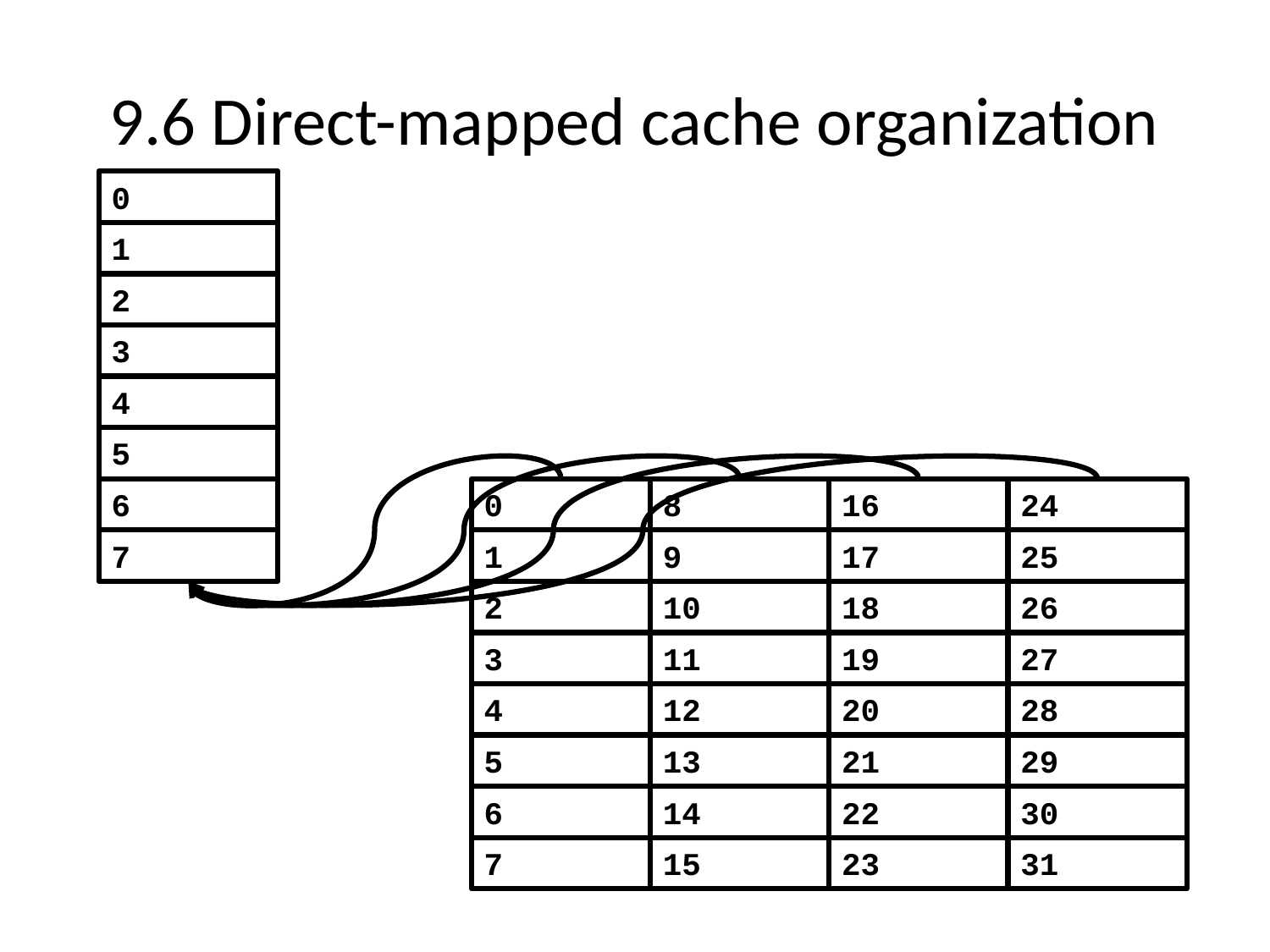

# 9.6 Direct-mapped cache organization
0
1
2
3
4
5
6
0
8
16
24
7
1
9
17
25
2
10
18
26
3
11
19
27
4
12
20
28
5
13
21
29
6
14
22
30
7
15
23
31